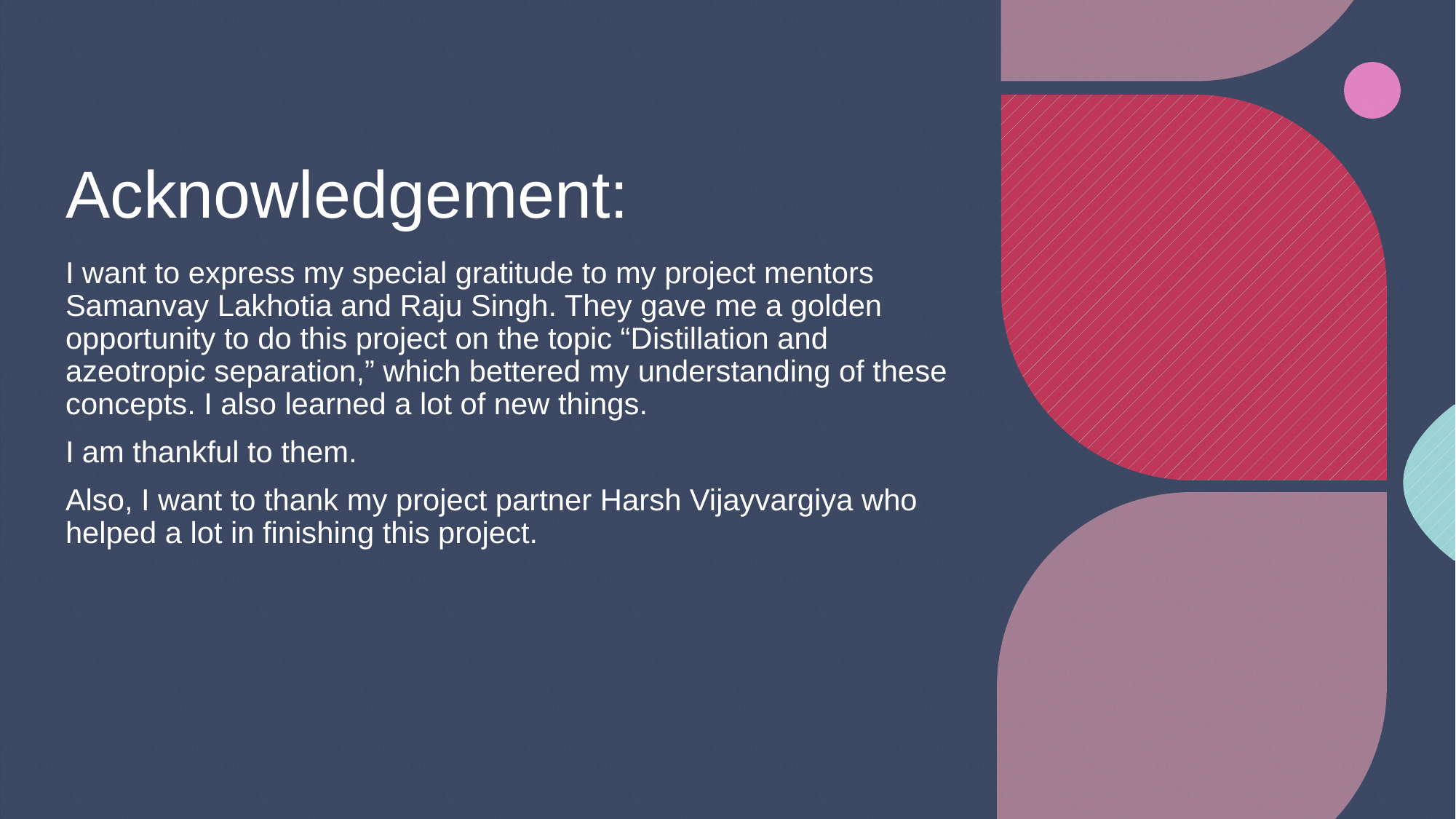

# Acknowledgement:
I want to express my special gratitude to my project mentors Samanvay Lakhotia and Raju Singh. They gave me a golden opportunity to do this project on the topic “Distillation and azeotropic separation,” which bettered my understanding of these concepts. I also learned a lot of new things.
I am thankful to them.
Also, I want to thank my project partner Harsh Vijayvargiya who helped a lot in finishing this project.